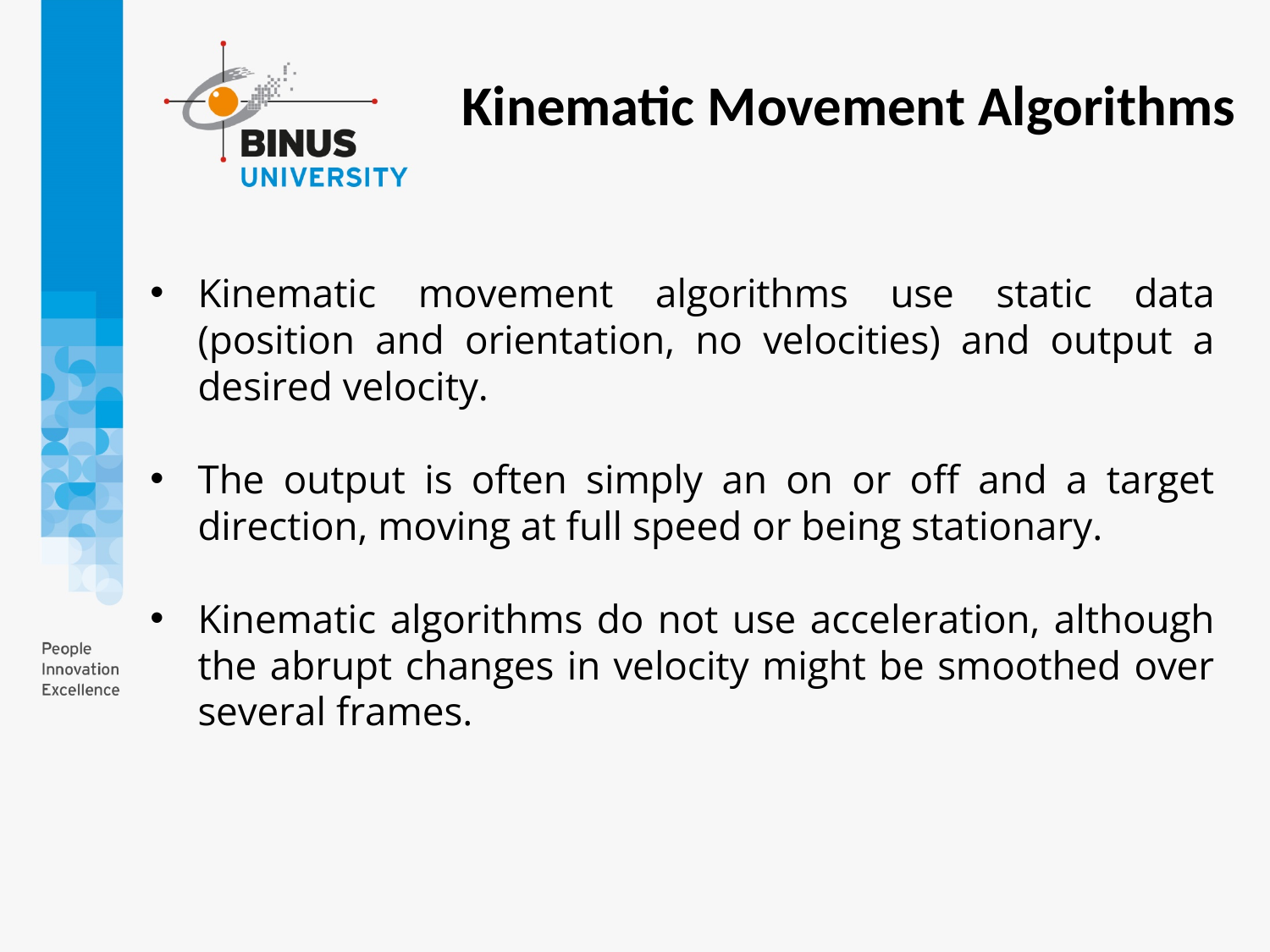

Kinematic Movement Algorithms
Kinematic movement algorithms use static data (position and orientation, no velocities) and output a desired velocity.

The output is often simply an on or off and a target direction, moving at full speed or being stationary.

Kinematic algorithms do not use acceleration, although the abrupt changes in velocity might be smoothed over several frames.